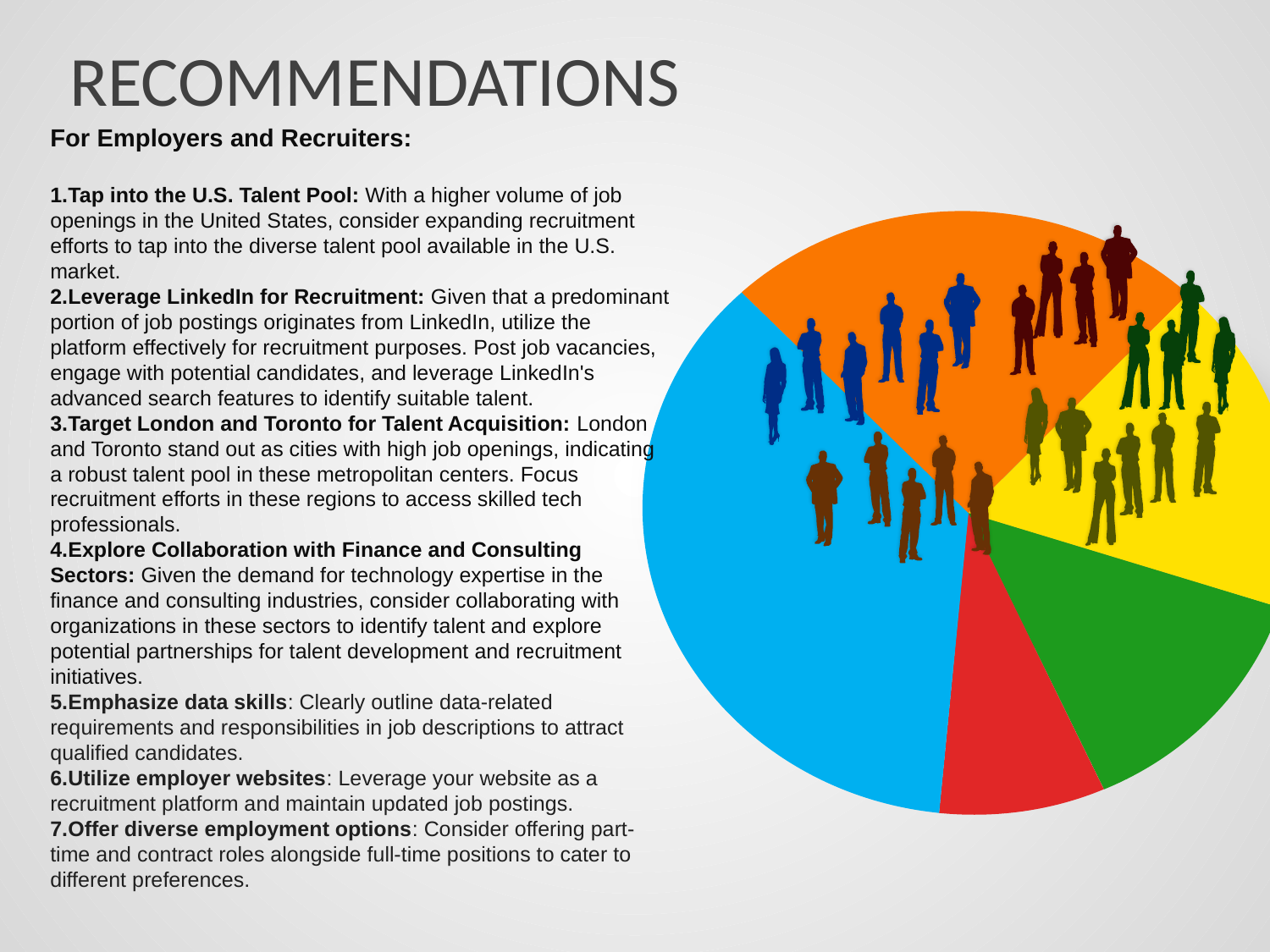

# RECOMMENDATIONS
For Employers and Recruiters:

Tap into the U.S. Talent Pool: With a higher volume of job openings in the United States, consider expanding recruitment efforts to tap into the diverse talent pool available in the U.S. market.
Leverage LinkedIn for Recruitment: Given that a predominant portion of job postings originates from LinkedIn, utilize the platform effectively for recruitment purposes. Post job vacancies, engage with potential candidates, and leverage LinkedIn's advanced search features to identify suitable talent.
Target London and Toronto for Talent Acquisition: London and Toronto stand out as cities with high job openings, indicating a robust talent pool in these metropolitan centers. Focus recruitment efforts in these regions to access skilled tech professionals.
Explore Collaboration with Finance and Consulting Sectors: Given the demand for technology expertise in the finance and consulting industries, consider collaborating with organizations in these sectors to identify talent and explore potential partnerships for talent development and recruitment initiatives.
Emphasize data skills: Clearly outline data-related requirements and responsibilities in job descriptions to attract qualified candidates.
Utilize employer websites: Leverage your website as a recruitment platform and maintain updated job postings.
Offer diverse employment options: Consider offering part-time and contract roles alongside full-time positions to cater to different preferences.